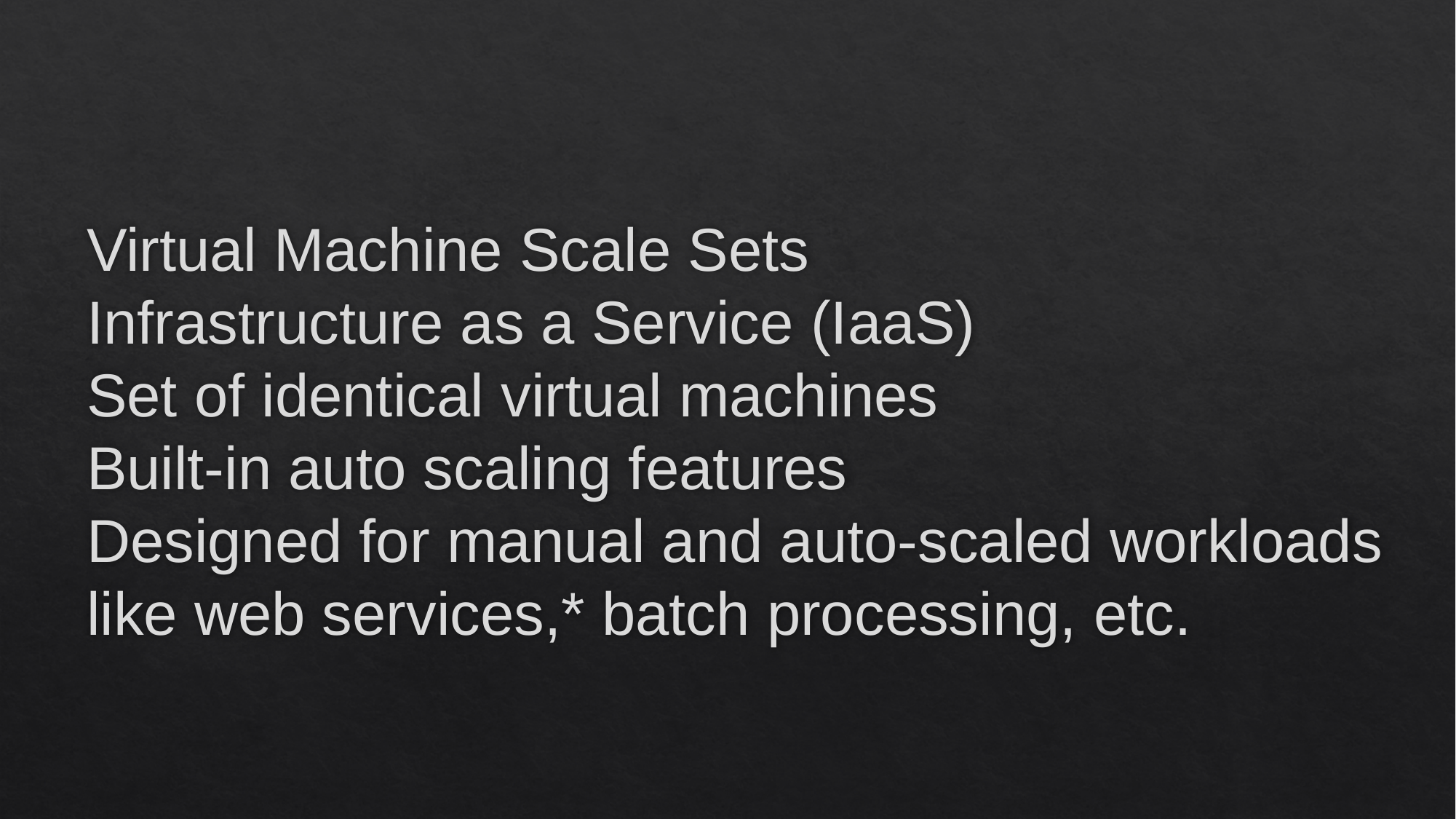

# Virtual Machine Scale Sets Infrastructure as a Service (IaaS) Set of identical virtual machines Built-in auto scaling features Designed for manual and auto-scaled workloads like web services,* batch processing, etc.